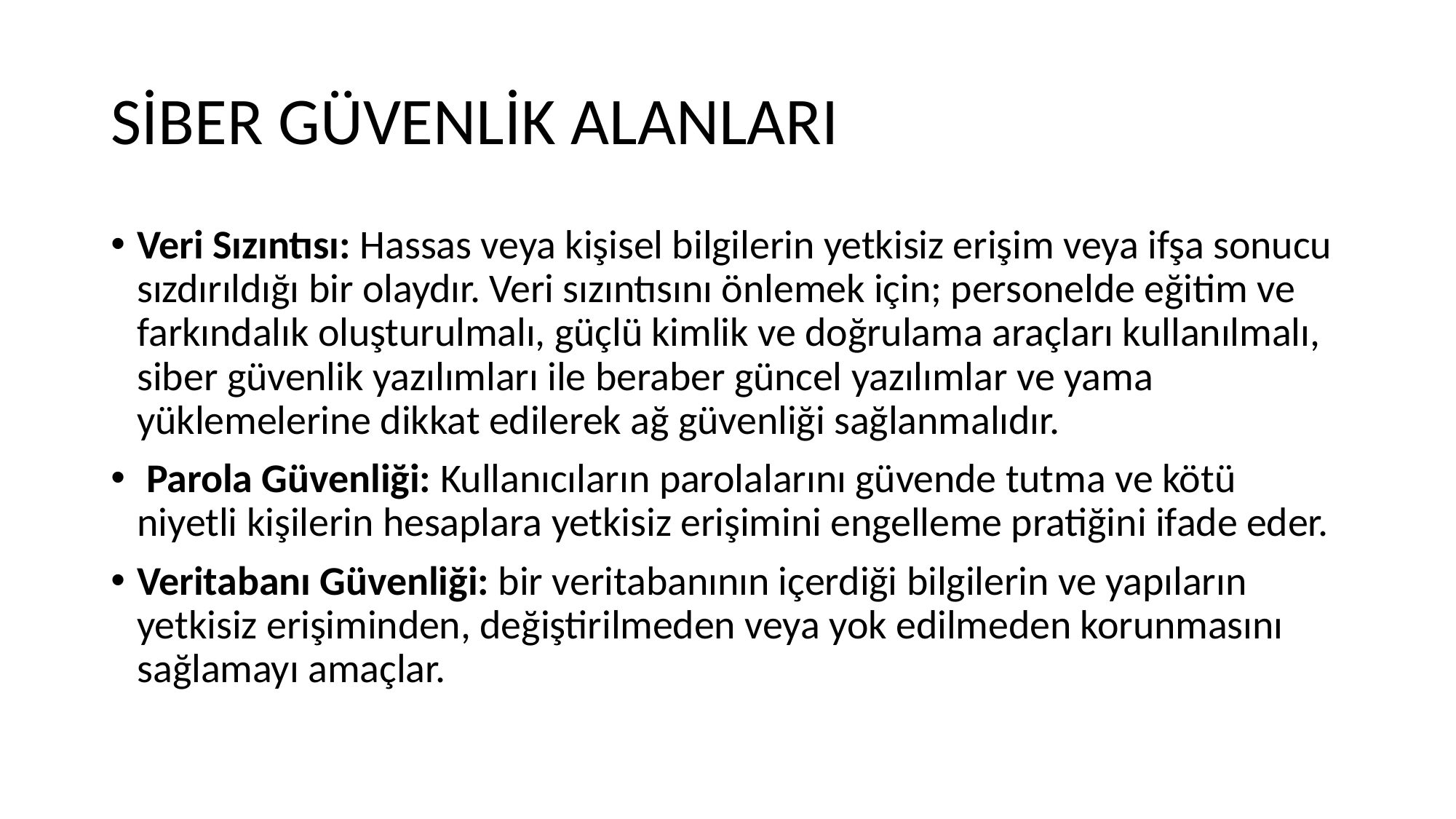

# SİBER GÜVENLİK ALANLARI
Veri Sızıntısı: Hassas veya kişisel bilgilerin yetkisiz erişim veya ifşa sonucu sızdırıldığı bir olaydır. Veri sızıntısını önlemek için; personelde eğitim ve farkındalık oluşturulmalı, güçlü kimlik ve doğrulama araçları kullanılmalı, siber güvenlik yazılımları ile beraber güncel yazılımlar ve yama yüklemelerine dikkat edilerek ağ güvenliği sağlanmalıdır.
 Parola Güvenliği: Kullanıcıların parolalarını güvende tutma ve kötü niyetli kişilerin hesaplara yetkisiz erişimini engelleme pratiğini ifade eder.
Veritabanı Güvenliği: bir veritabanının içerdiği bilgilerin ve yapıların yetkisiz erişiminden, değiştirilmeden veya yok edilmeden korunmasını sağlamayı amaçlar.